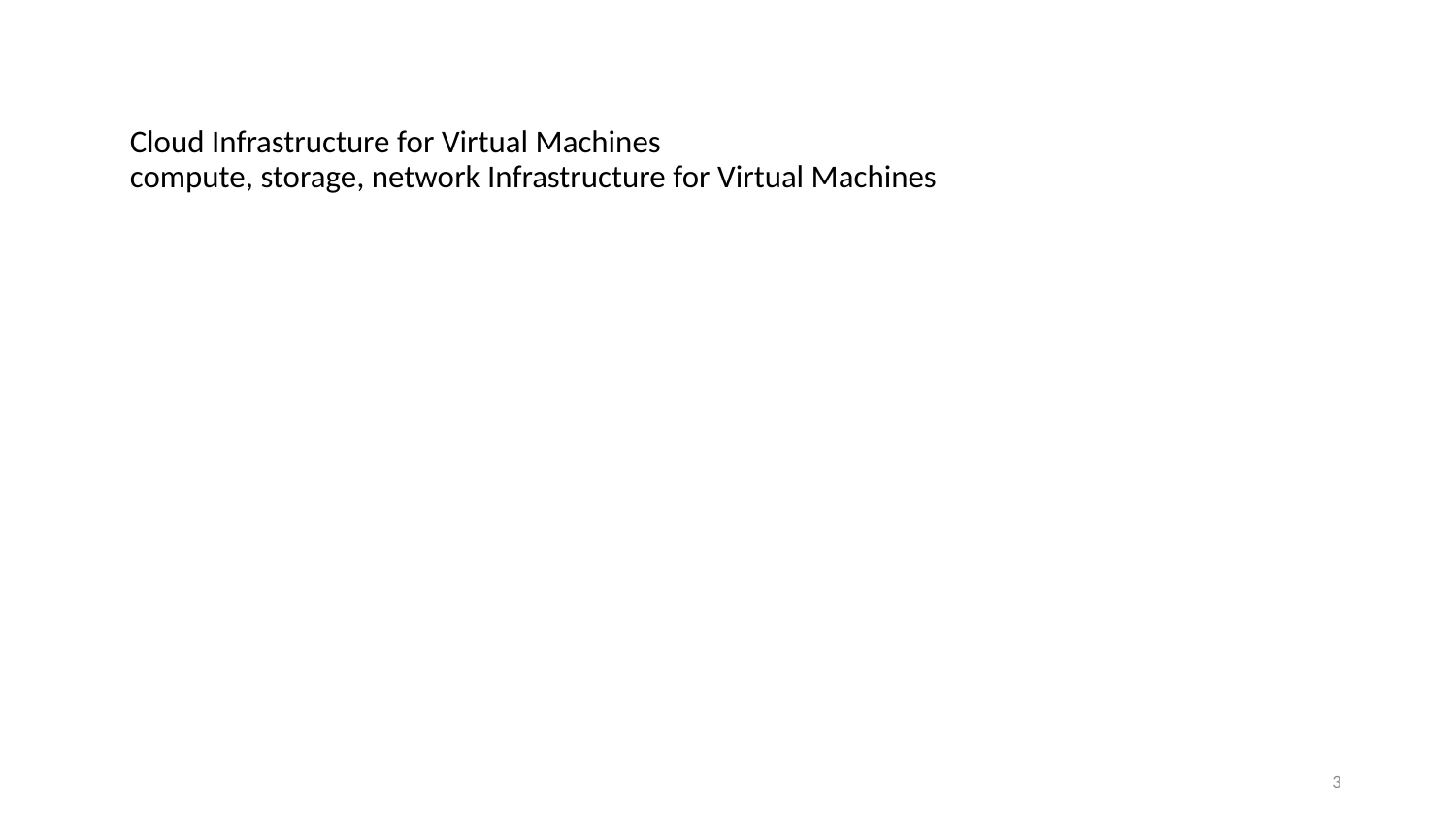

# Cloud Infrastructure for Virtual Machines compute, storage, network Infrastructure for Virtual Machines

3